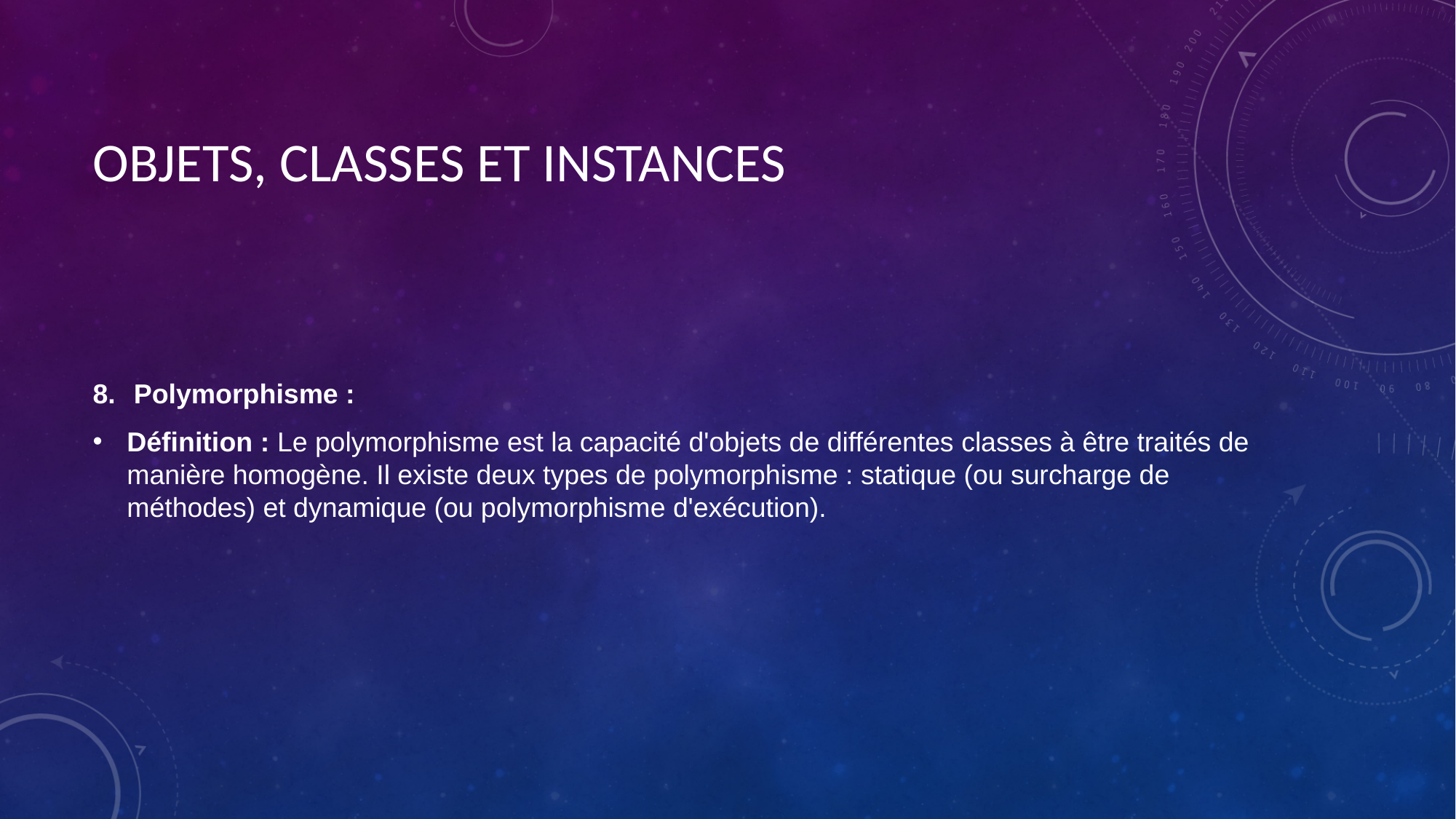

# Objets, classes et instances
Polymorphisme :
Définition : Le polymorphisme est la capacité d'objets de différentes classes à être traités de manière homogène. Il existe deux types de polymorphisme : statique (ou surcharge de méthodes) et dynamique (ou polymorphisme d'exécution).